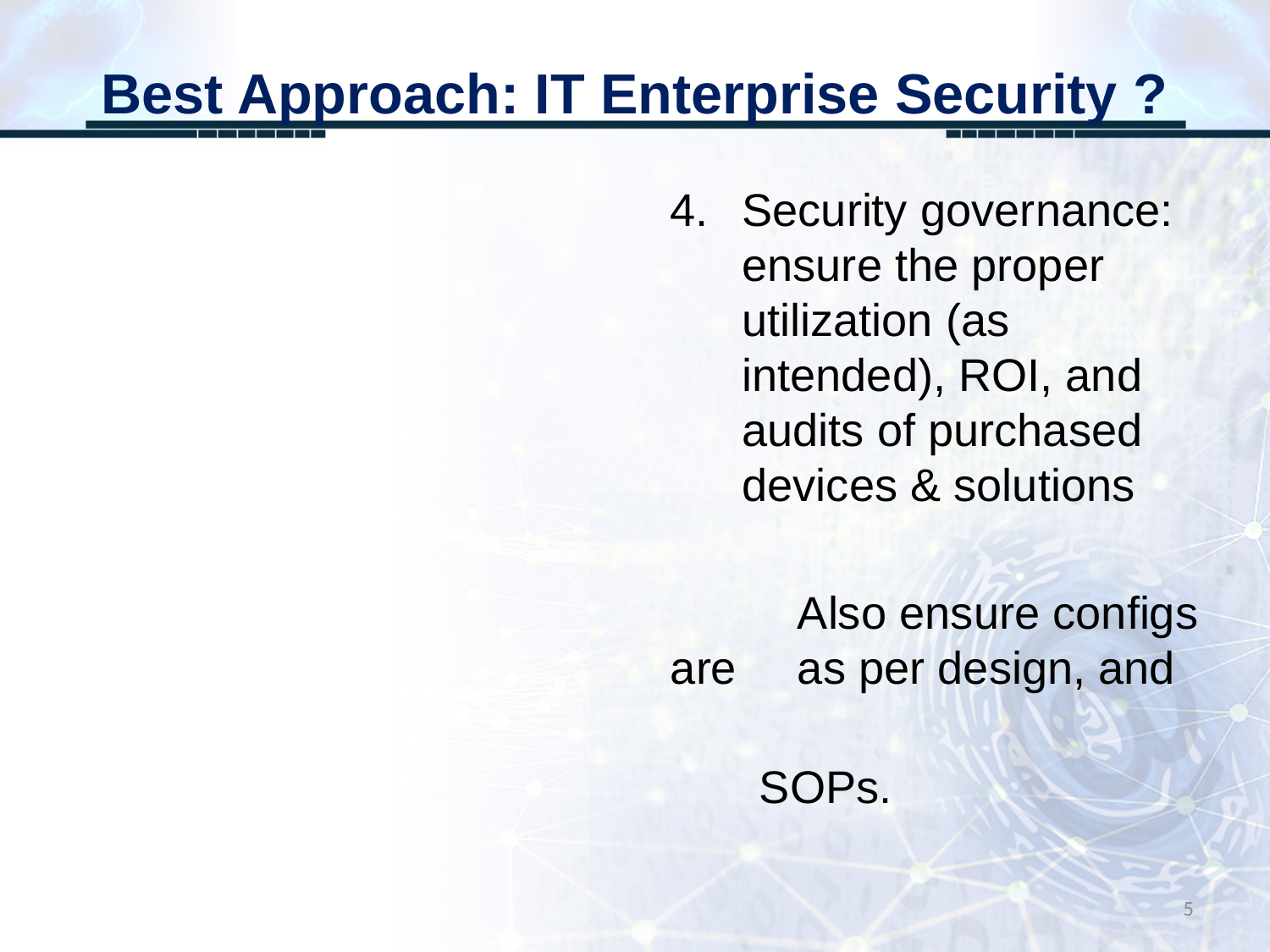

# Best Approach: IT Enterprise Security ?
Security governance: ensure the proper utilization (as intended), ROI, and audits of purchased devices & solutions

	Also ensure configs are 	as per design, and
       SOPs.

5